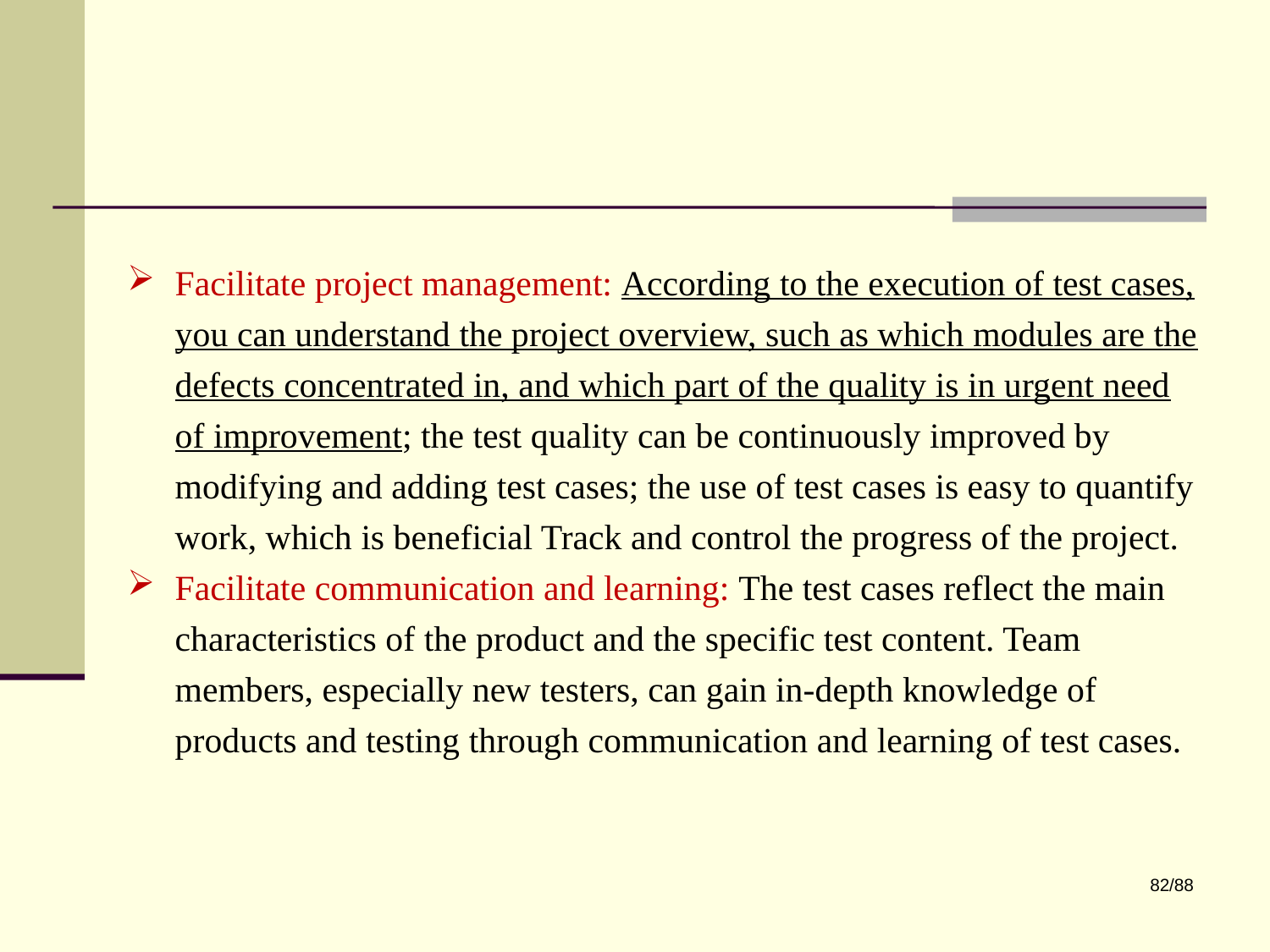

Facilitate project management: According to the execution of test cases, you can understand the project overview, such as which modules are the defects concentrated in, and which part of the quality is in urgent need of improvement; the test quality can be continuously improved by modifying and adding test cases; the use of test cases is easy to quantify work, which is beneficial Track and control the progress of the project.
Facilitate communication and learning: The test cases reflect the main characteristics of the product and the specific test content. Team members, especially new testers, can gain in-depth knowledge of products and testing through communication and learning of test cases.
82/88